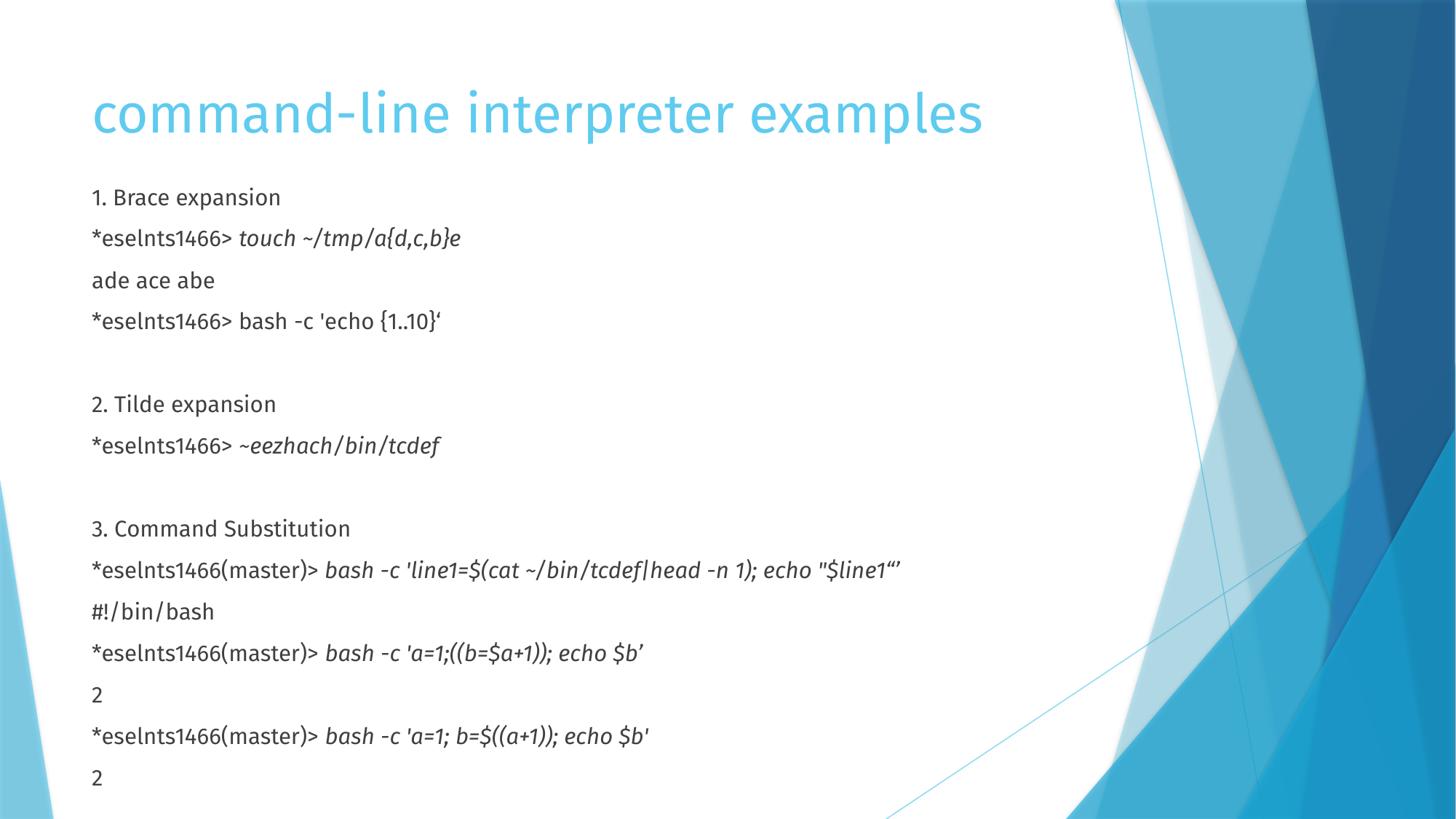

# command-line interpreter examples
1. Brace expansion
*eselnts1466> touch ~/tmp/a{d,c,b}e
ade ace abe
*eselnts1466> bash -c 'echo {1..10}‘

2. Tilde expansion
*eselnts1466> ~eezhach/bin/tcdef

3. Command Substitution
*eselnts1466(master)> bash -c 'line1=$(cat ~/bin/tcdef|head -n 1); echo "$line1“’
#!/bin/bash
*eselnts1466(master)> bash -c 'a=1;((b=$a+1)); echo $b’
2
*eselnts1466(master)> bash -c 'a=1; b=$((a+1)); echo $b'
2